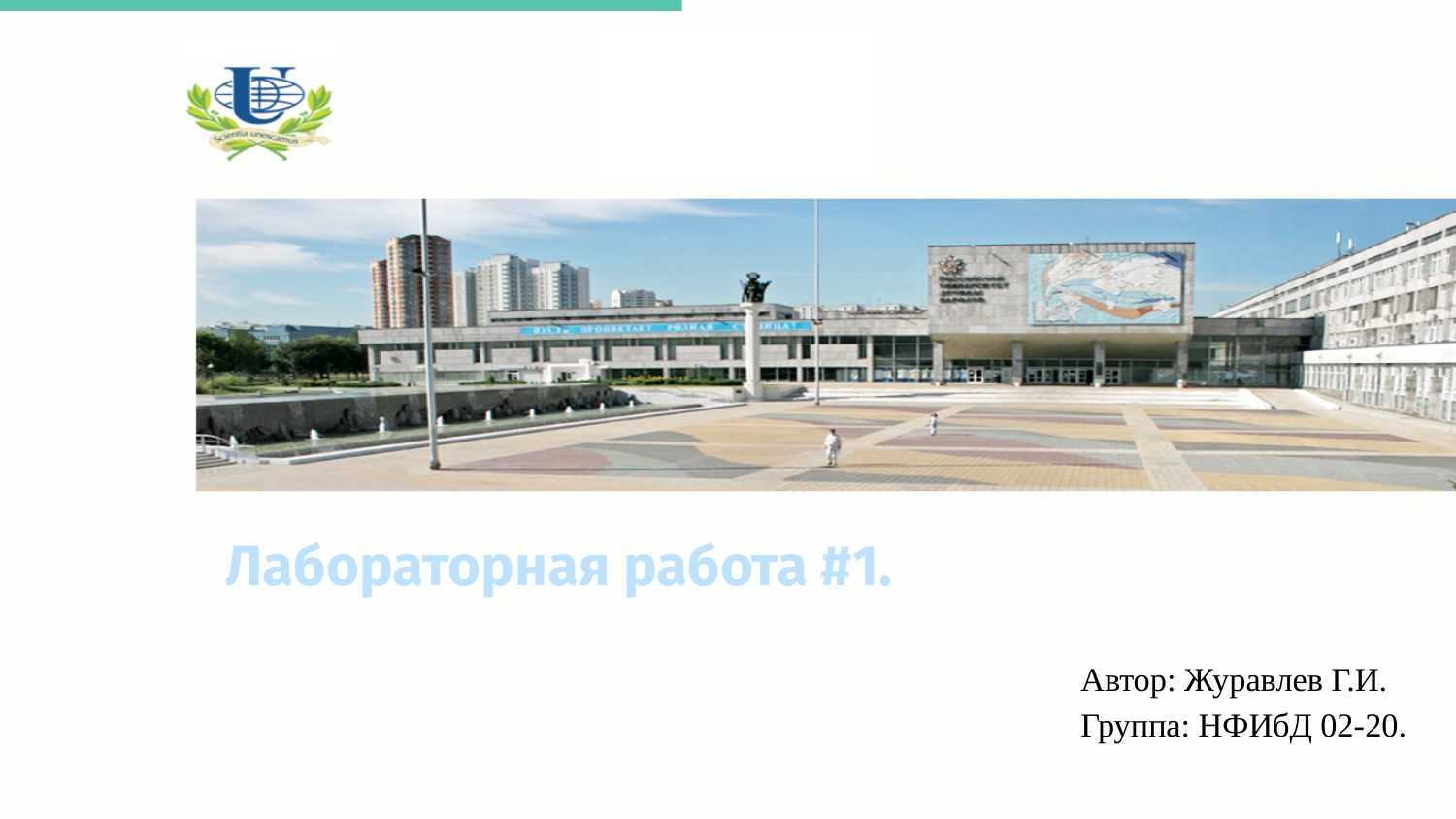

Лабораторная работа #1.
Автор: Журавлев Г.И.
Группа: НФИбД 02-20.